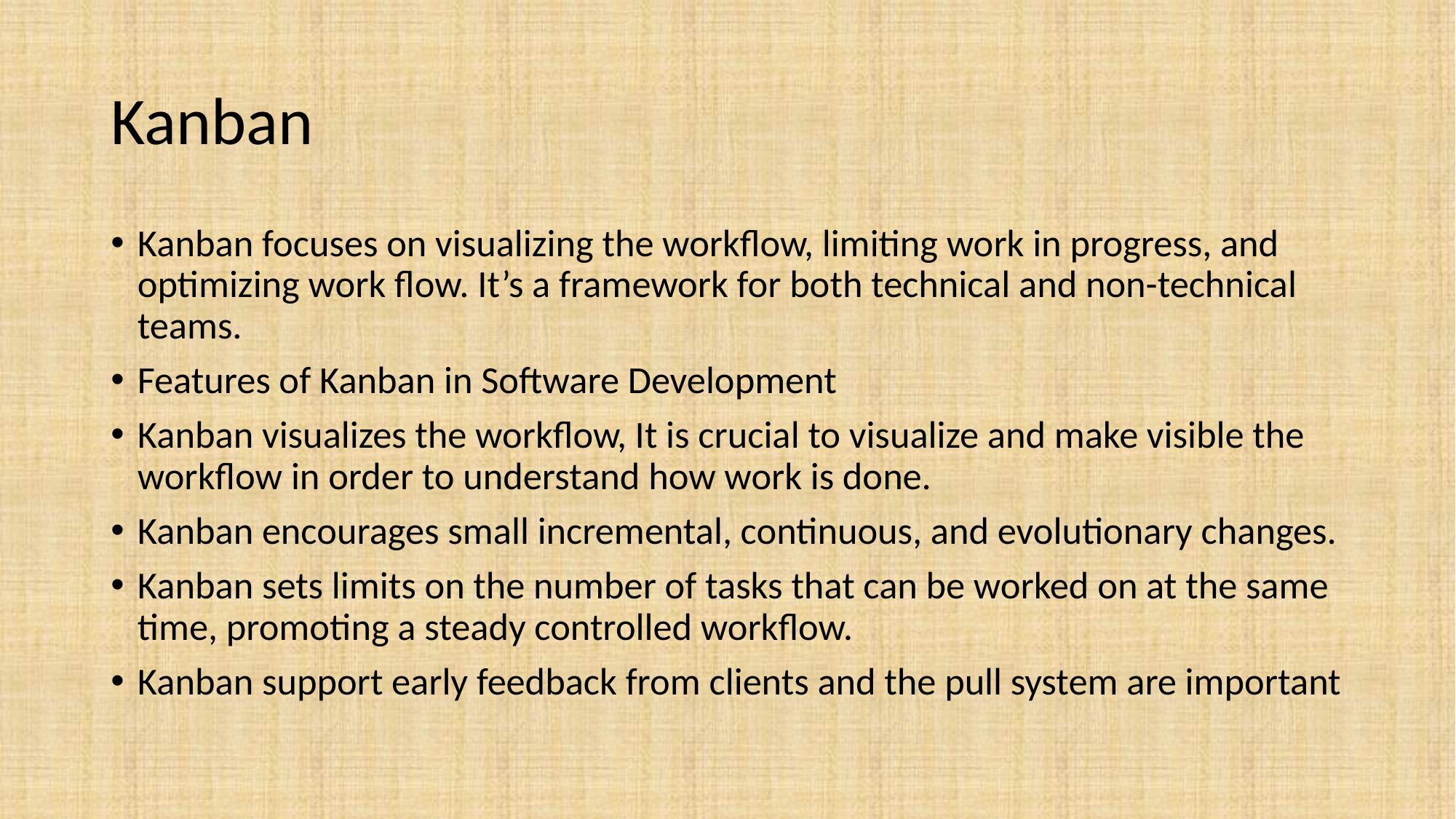

# Kanban
Kanban focuses on visualizing the workflow, limiting work in progress, and optimizing work flow. It’s a framework for both technical and non-technical teams.
Features of Kanban in Software Development
Kanban visualizes the workflow, It is crucial to visualize and make visible the workflow in order to understand how work is done.
Kanban encourages small incremental, continuous, and evolutionary changes.
Kanban sets limits on the number of tasks that can be worked on at the same time, promoting a steady controlled workflow.
Kanban support early feedback from clients and the pull system are important